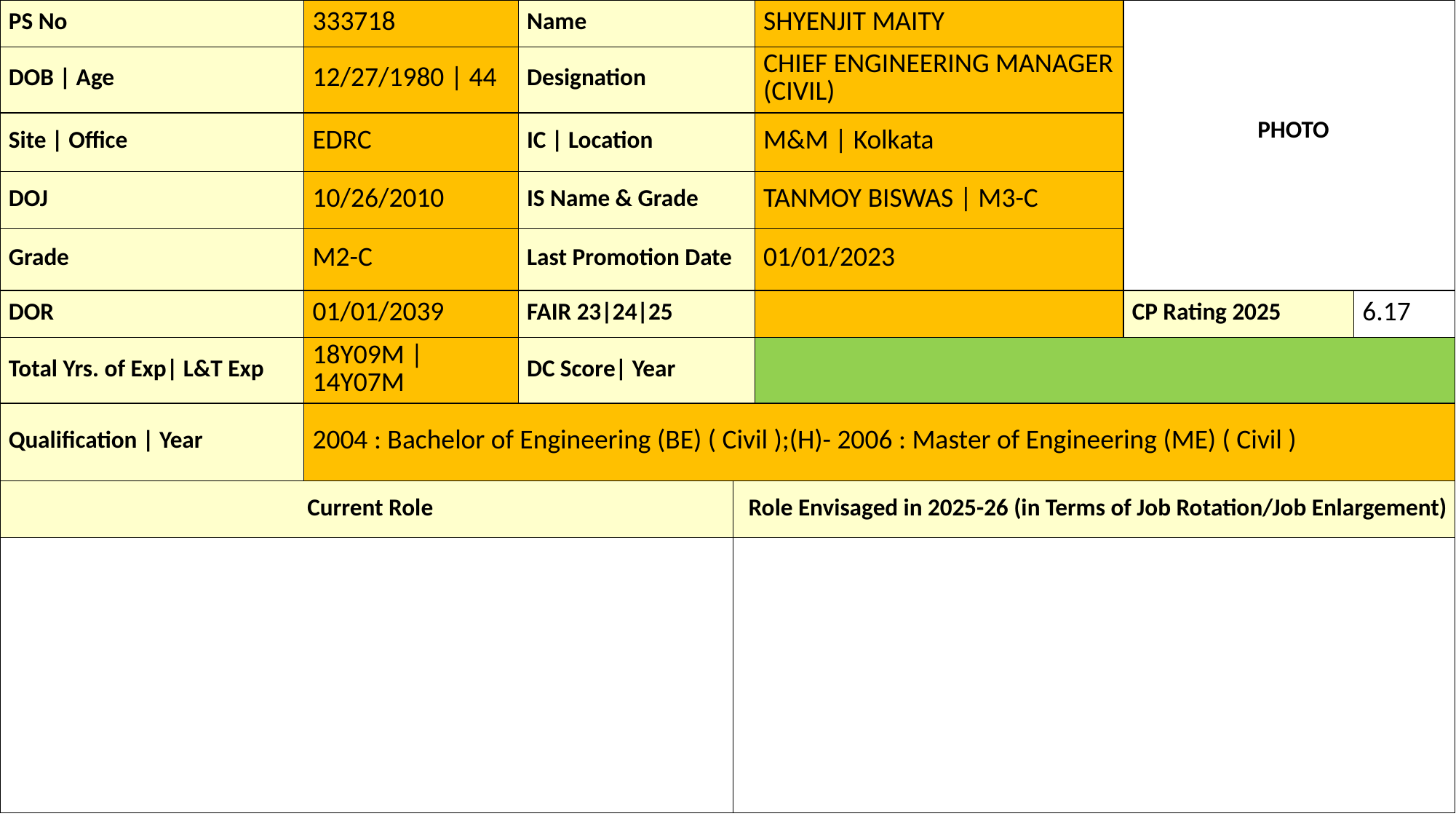

| PS No | 333718 | Name |  | SHYENJIT MAITY | PHOTO |  |
| --- | --- | --- | --- | --- | --- | --- |
| DOB | Age | 12/27/1980 | 44 | Designation |  | CHIEF ENGINEERING MANAGER (CIVIL) |  |  |
| Site | Office | EDRC | IC | Location |  | M&M | Kolkata |  |  |
| DOJ | 10/26/2010 | IS Name & Grade |  | TANMOY BISWAS | M3-C |  |  |
| Grade | M2-C | Last Promotion Date |  | 01/01/2023 |  |  |
| DOR | 01/01/2039 | FAIR 23|24|25 |  |  | CP Rating 2025 | 6.17 |
| Total Yrs. of Exp| L&T Exp | 18Y09M | 14Y07M | DC Score| Year |  |  |  |  |
| Qualification | Year | 2004 : Bachelor of Engineering (BE) ( Civil );(H)- 2006 : Master of Engineering (ME) ( Civil ) |  |  |  |  |  |
| Current Role |  |  | Role Envisaged in 2025-26 (in Terms of Job Rotation/Job Enlargement) |  |  |  |
|  |  |  |  |  |  |  |